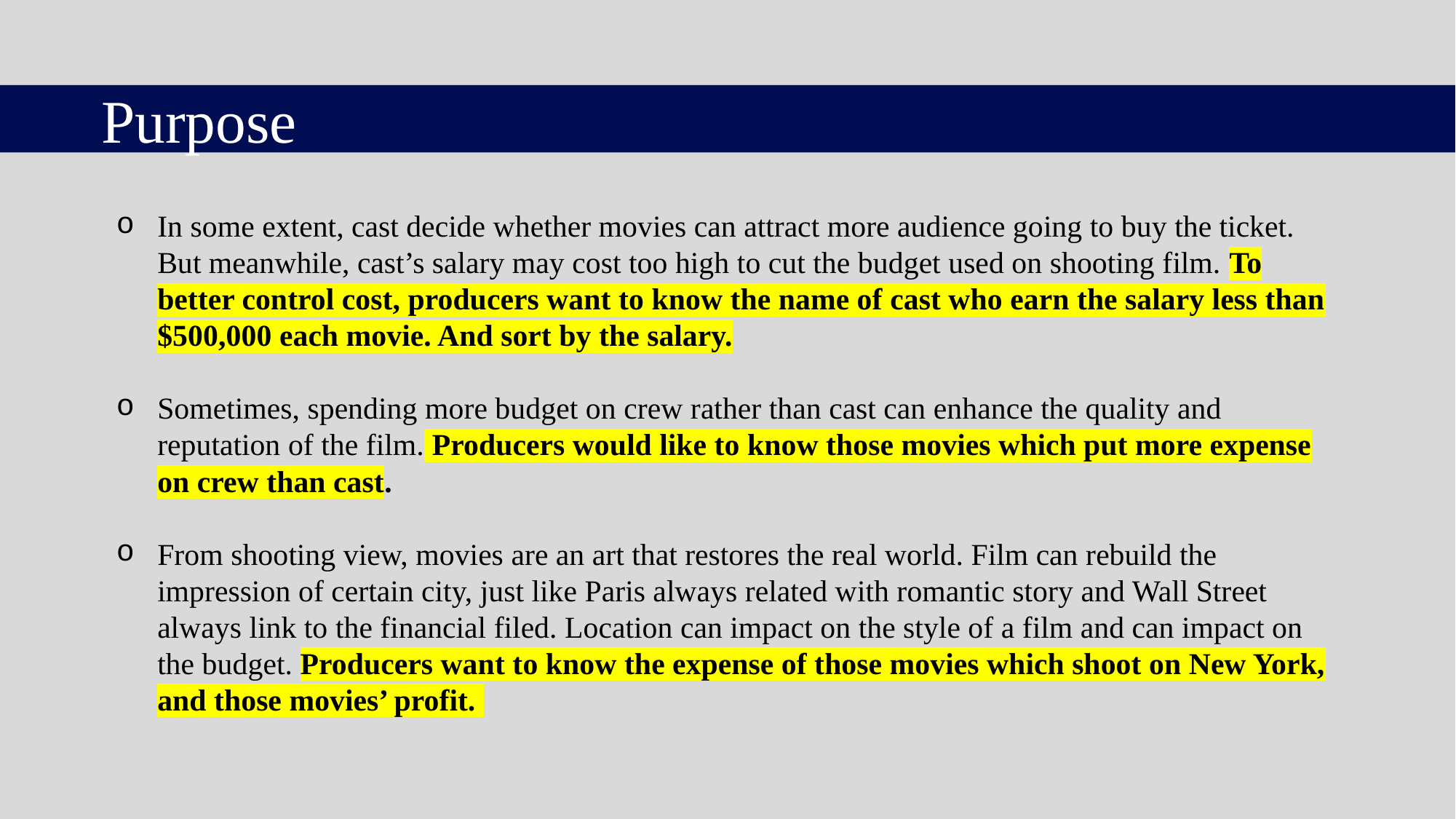

Purpose
In some extent, cast decide whether movies can attract more audience going to buy the ticket. But meanwhile, cast’s salary may cost too high to cut the budget used on shooting film. To better control cost, producers want to know the name of cast who earn the salary less than $500,000 each movie. And sort by the salary.

Sometimes, spending more budget on crew rather than cast can enhance the quality and reputation of the film. Producers would like to know those movies which put more expense on crew than cast.

From shooting view, movies are an art that restores the real world. Film can rebuild the impression of certain city, just like Paris always related with romantic story and Wall Street always link to the financial filed. Location can impact on the style of a film and can impact on the budget. Producers want to know the expense of those movies which shoot on New York, and those movies’ profit.